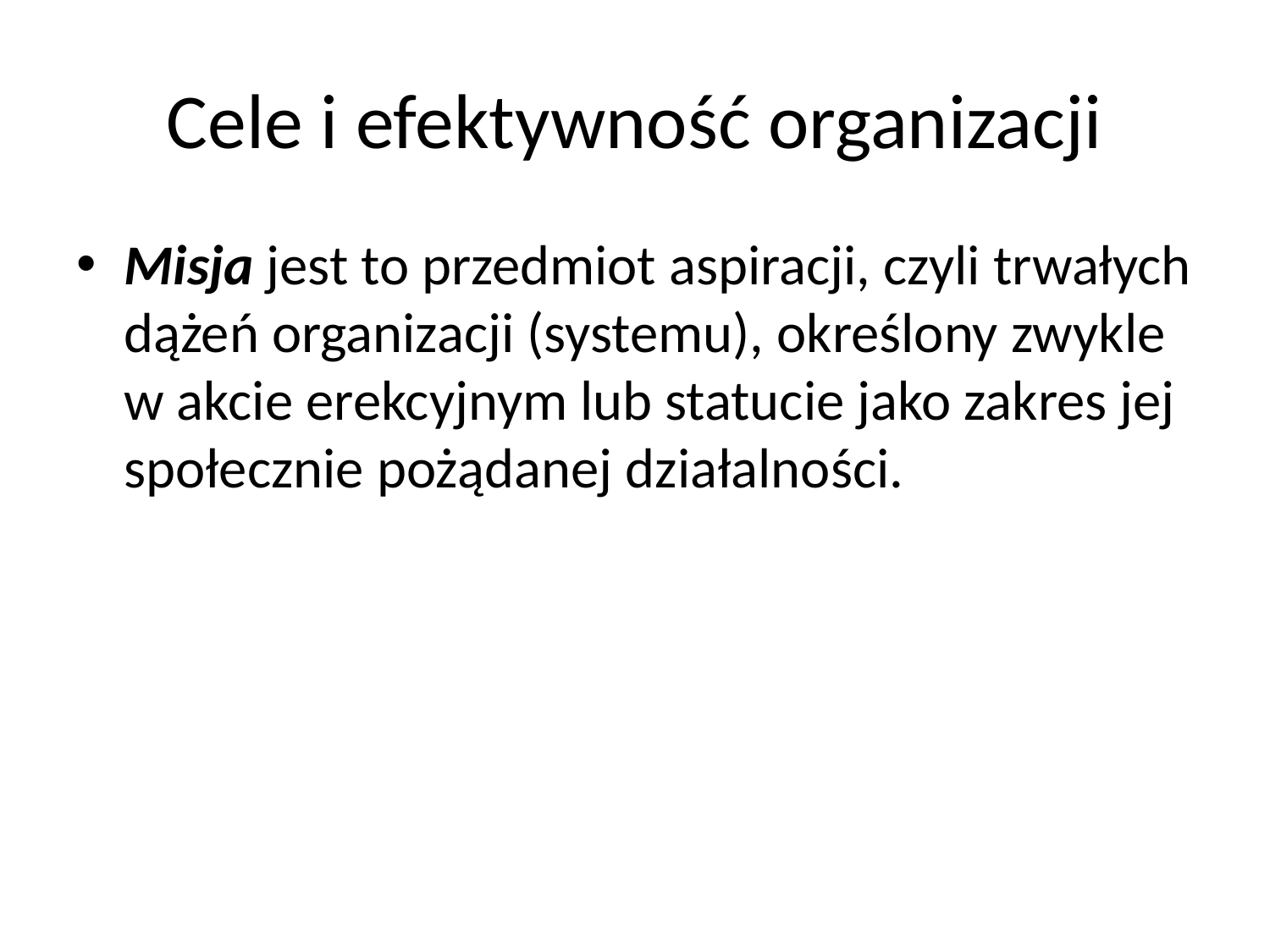

# Cele i efektywność organizacji
Misja jest to przedmiot aspiracji, czyli trwałych dążeń organizacji (systemu), określony zwykle w akcie erekcyjnym lub statucie jako zakres jej społecznie pożądanej działalności.